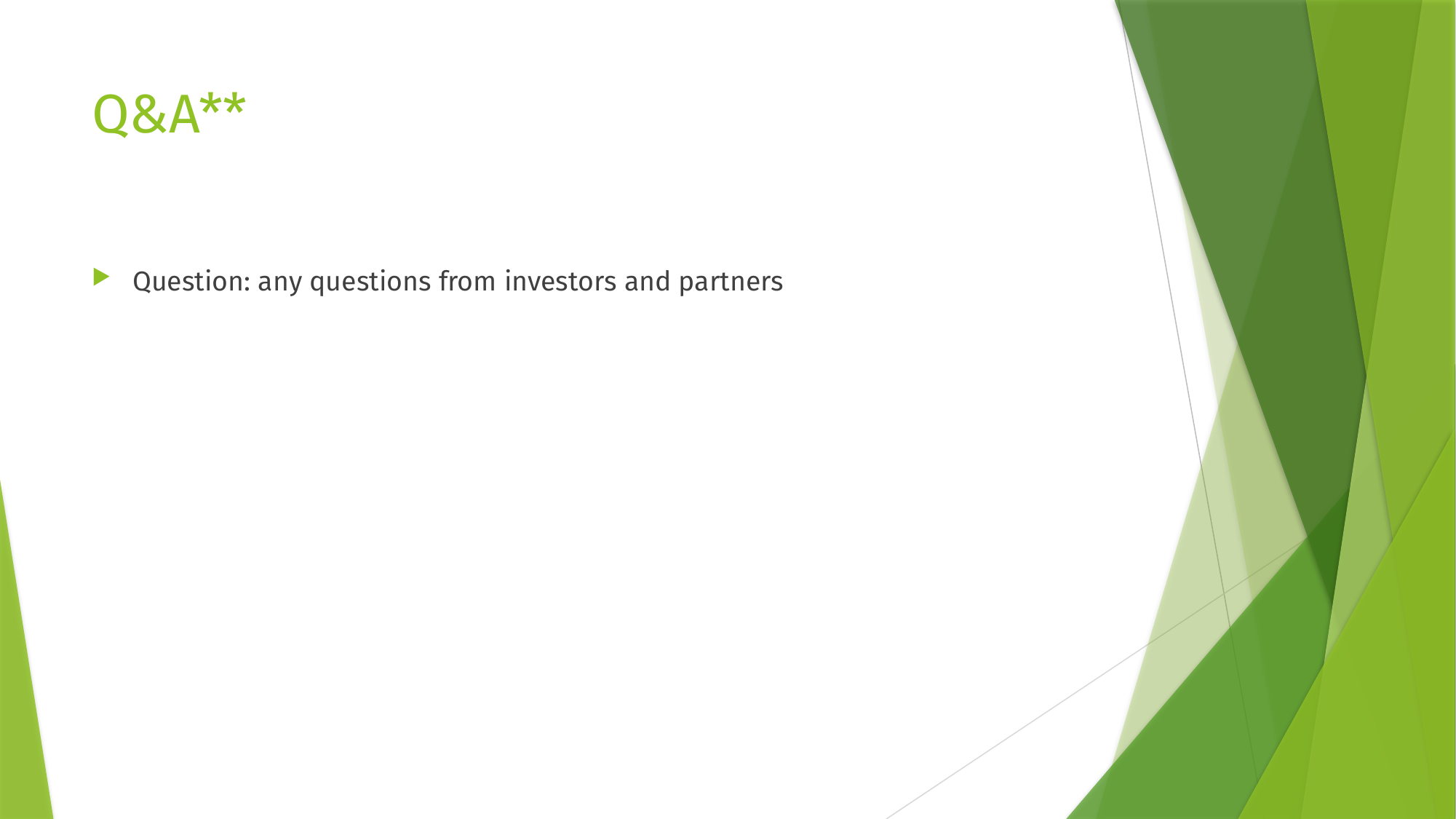

# Q&A**
Question: any questions from investors and partners